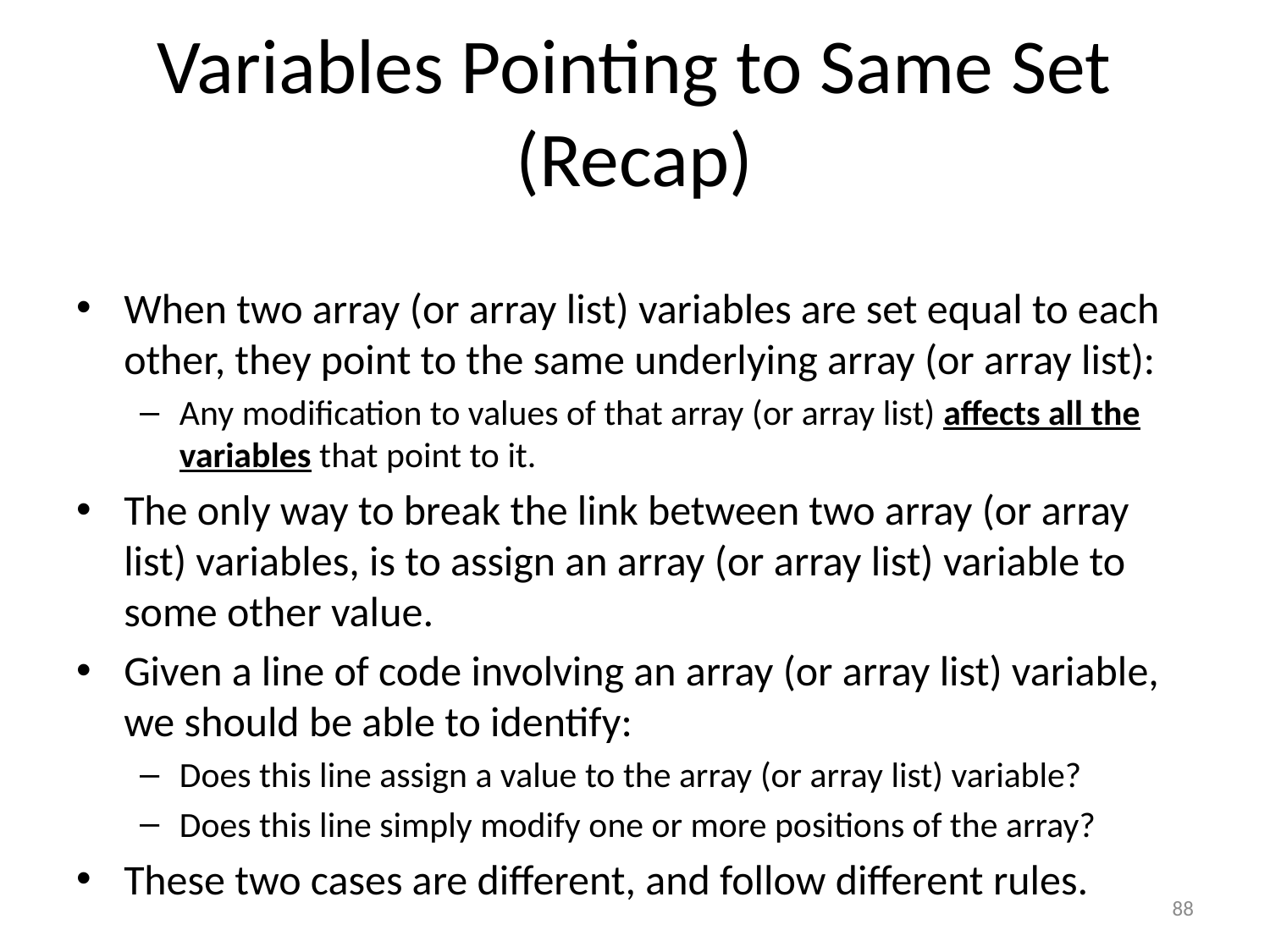

# Variables Pointing to Same Set (Recap)
When two array (or array list) variables are set equal to each other, they point to the same underlying array (or array list):
Any modification to values of that array (or array list) affects all the variables that point to it.
The only way to break the link between two array (or array list) variables, is to assign an array (or array list) variable to some other value.
Given a line of code involving an array (or array list) variable, we should be able to identify:
Does this line assign a value to the array (or array list) variable?
Does this line simply modify one or more positions of the array?
These two cases are different, and follow different rules.

88